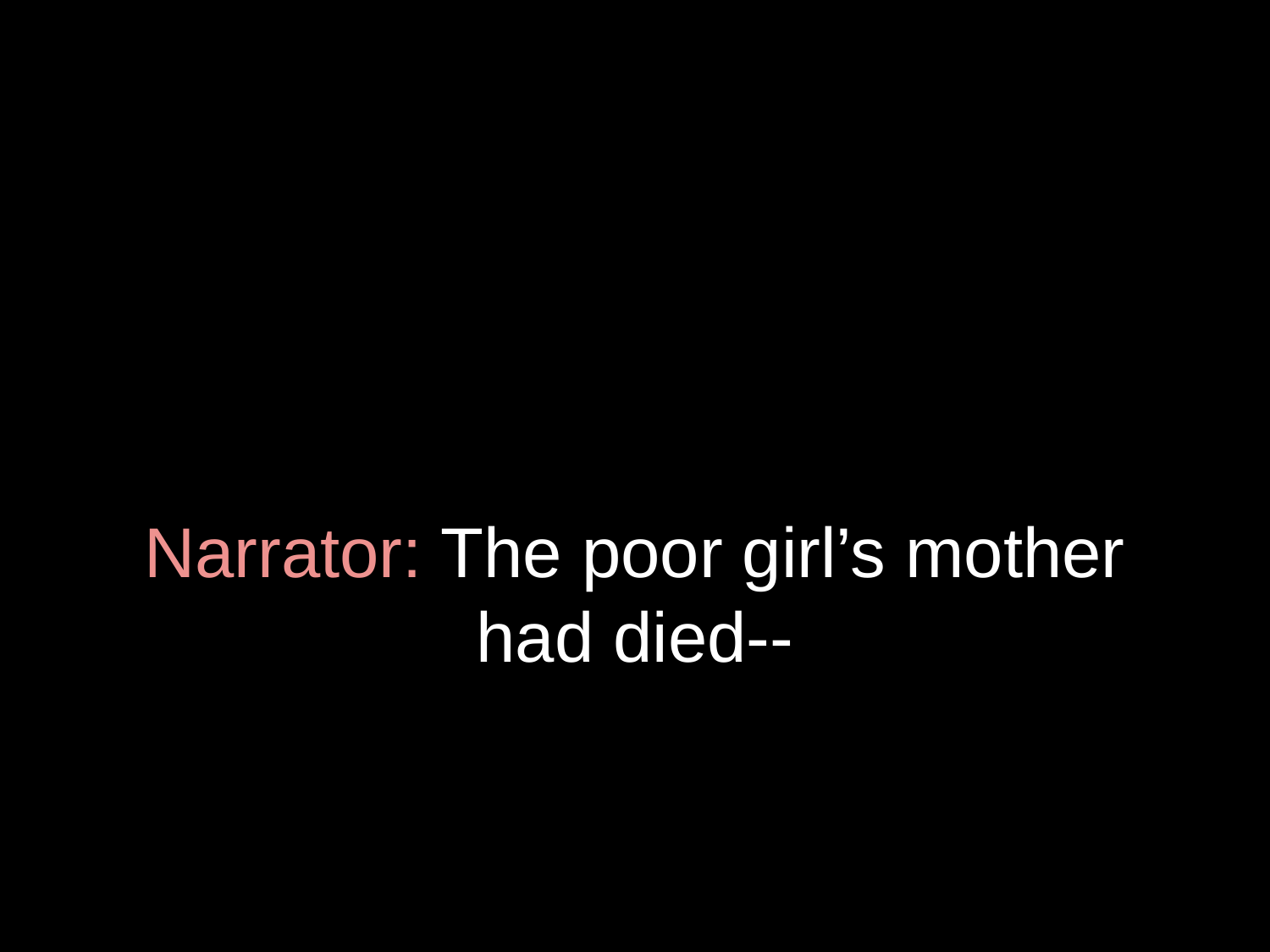

# Narrator: The poor girl’s mother had died--